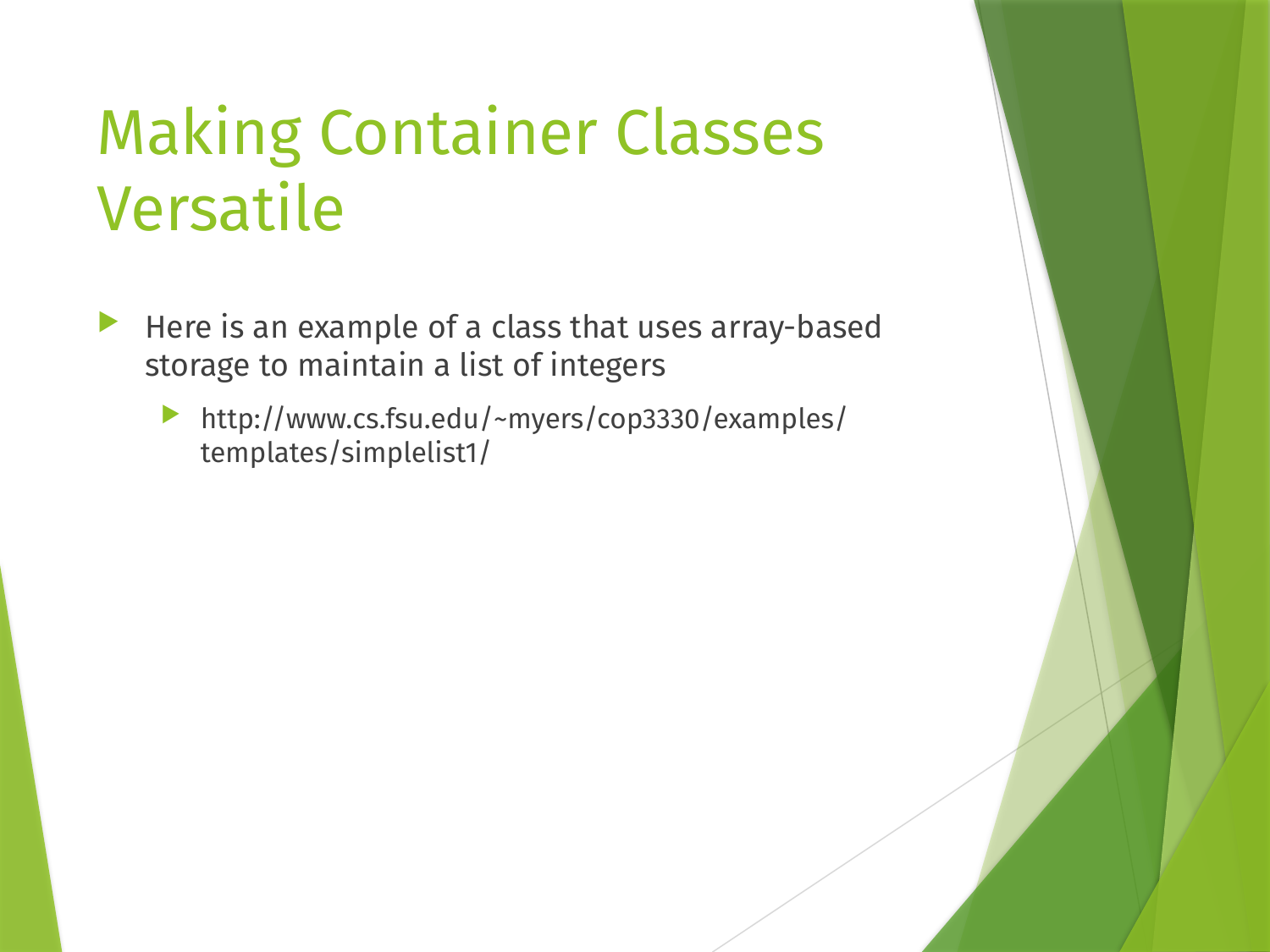

# Making Container Classes Versatile
Here is an example of a class that uses array-based storage to maintain a list of integers
http://www.cs.fsu.edu/~myers/cop3330/examples/templates/simplelist1/